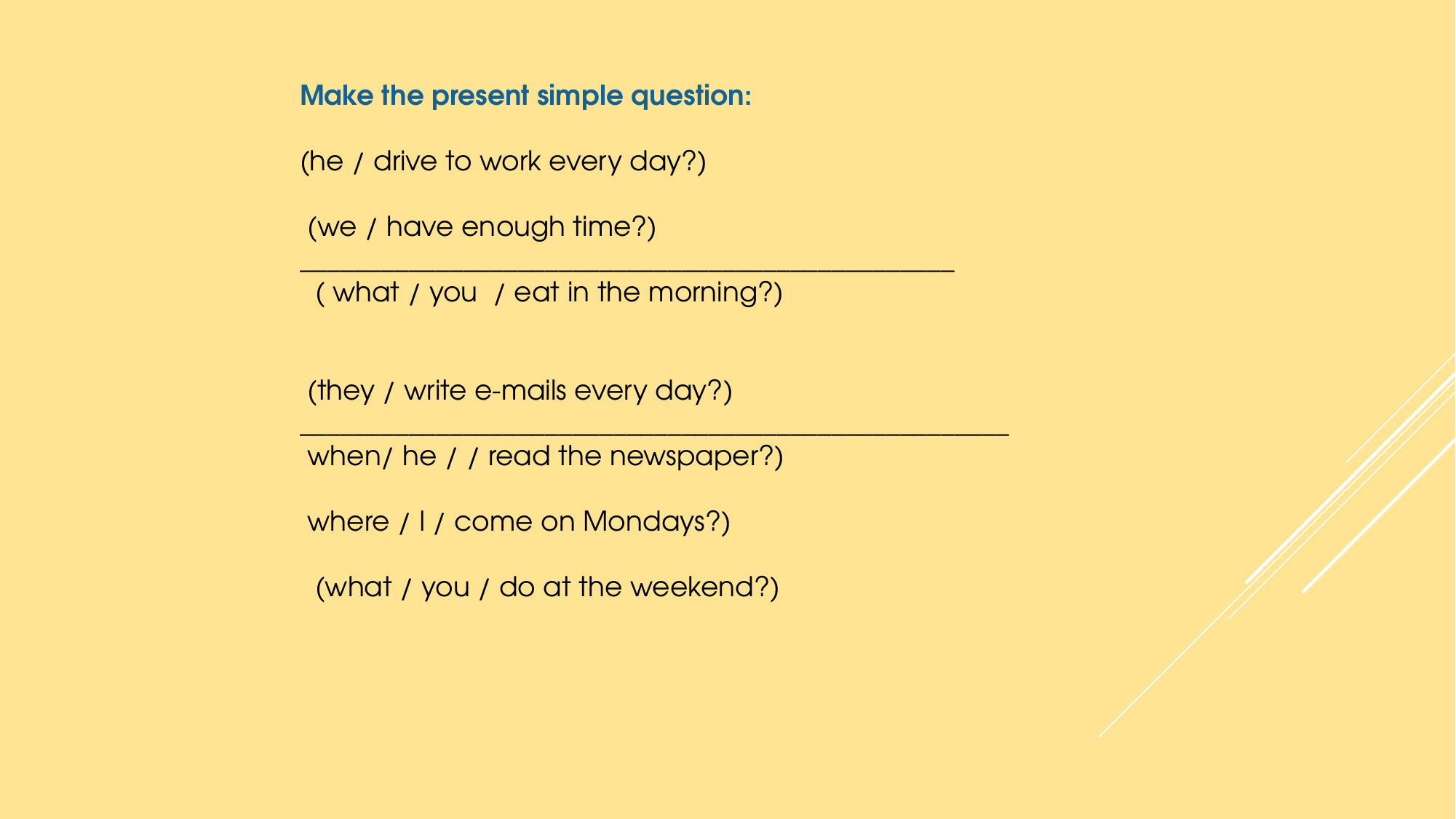

Make the present simple question:

(he / drive to work every day?)

 (we / have enough time?) ________________________________________________
  ( what / you  / eat in the morning?)

 (they / write e-mails every day?) ____________________________________________________
 when/ he / / read the newspaper?)

 where / I / come on Mondays?)

  (what / you / do at the weekend?)